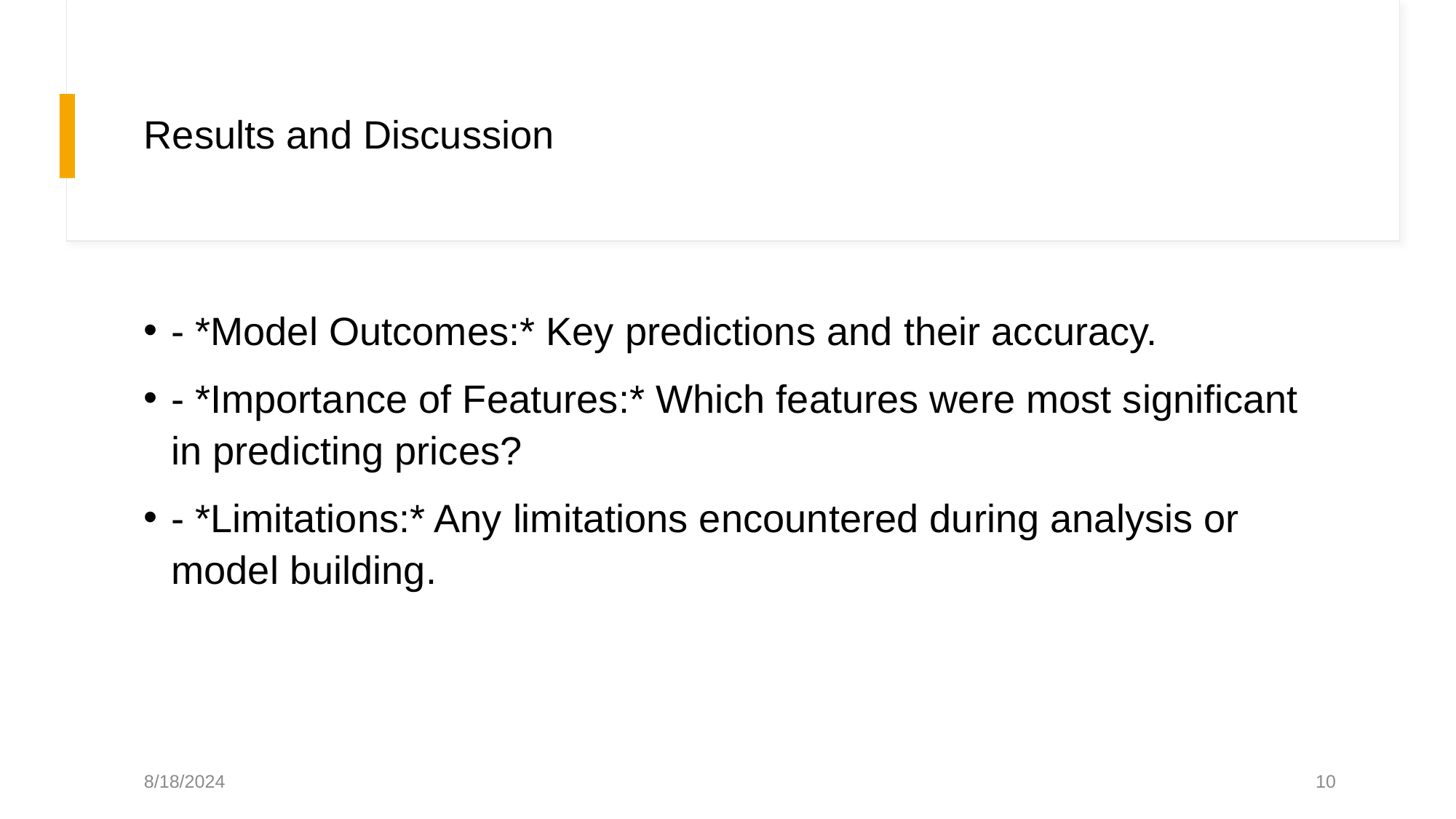

# Results and Discussion
- *Model Outcomes:* Key predictions and their accuracy.
- *Importance of Features:* Which features were most significant in predicting prices?
- *Limitations:* Any limitations encountered during analysis or model building.

8/18/2024

10